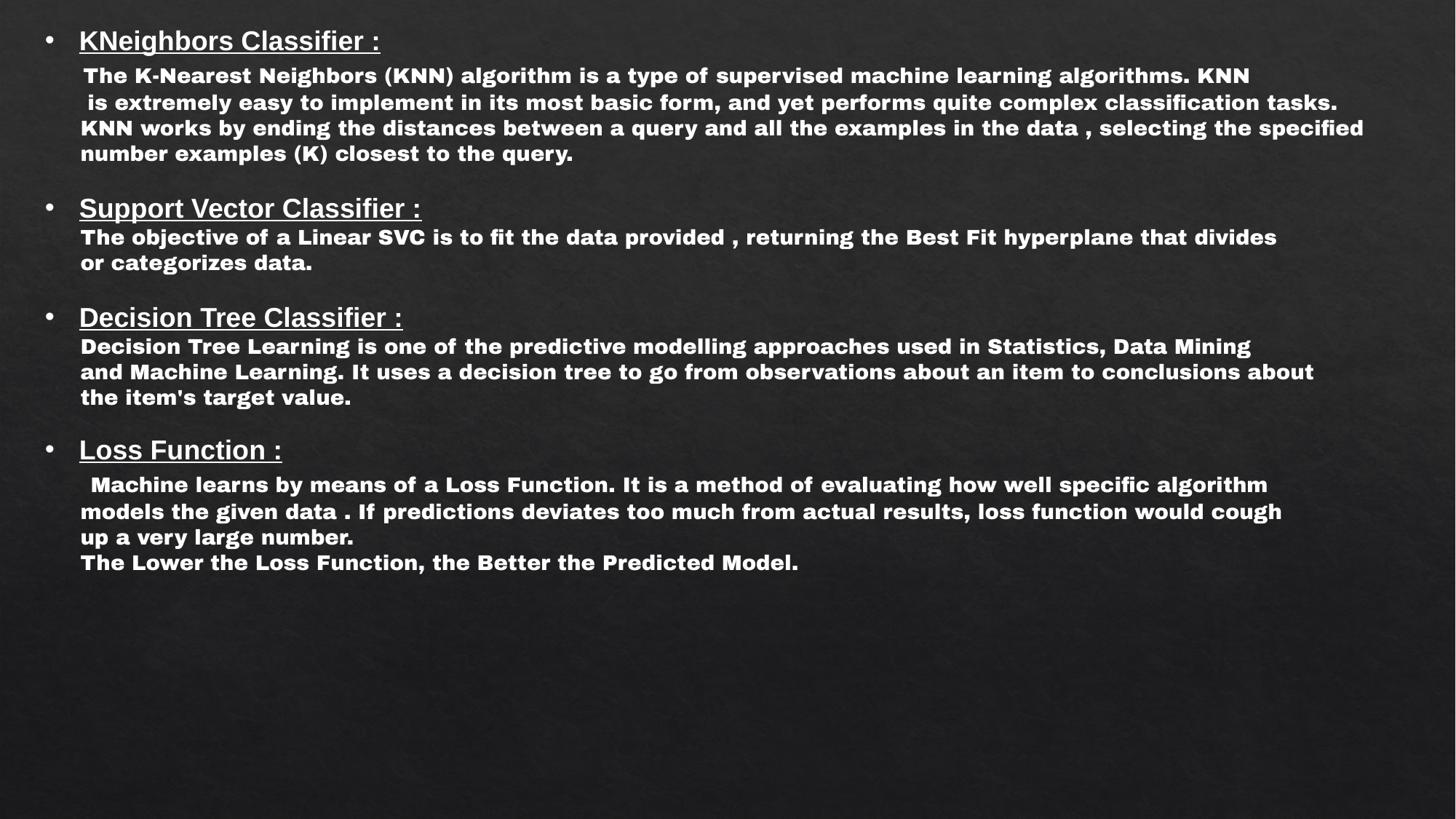

KNeighbors Classifier :
     The K-Nearest Neighbors (KNN) algorithm is a type of supervised machine learning algorithms. KNN
      is extremely easy to implement in its most basic form, and yet performs quite complex classification tasks.
     KNN works by ending the distances between a query and all the examples in the data , selecting the specified
     number examples (K) closest to the query.

Support Vector Classifier :
     The objective of a Linear SVC is to fit the data provided , returning the Best Fit hyperplane that divides
     or categorizes data.

Decision Tree Classifier :
     Decision Tree Learning is one of the predictive modelling approaches used in Statistics, Data Mining
     and Machine Learning. It uses a decision tree to go from observations about an item to conclusions about
     the item's target value.
Loss Function :
      Machine learns by means of a Loss Function. It is a method of evaluating how well specific algorithm
     models the given data . If predictions deviates too much from actual results, loss function would cough
     up a very large number.
     The Lower the Loss Function, the Better the Predicted Model.